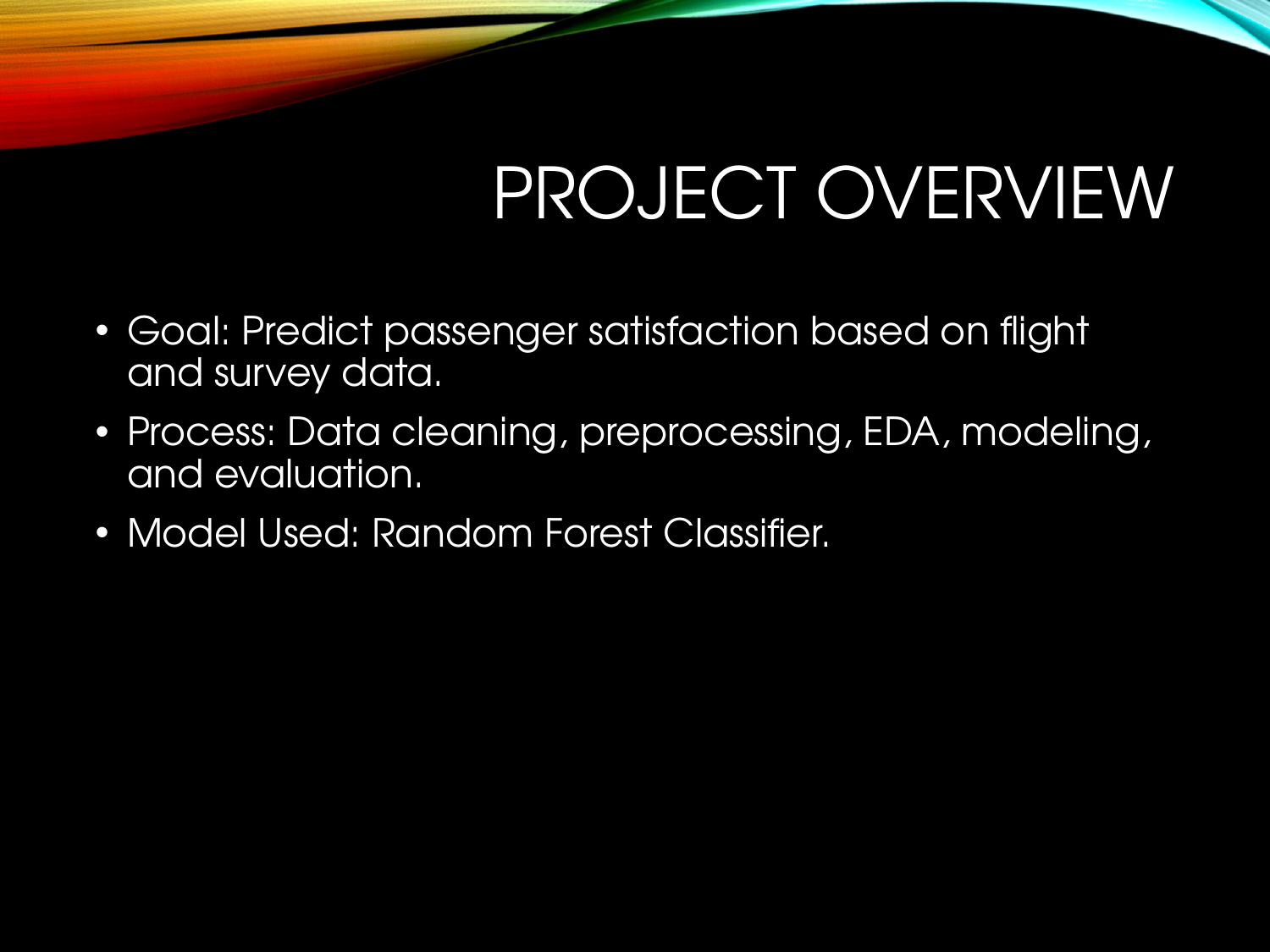

# Project Overview
Goal: Predict passenger satisfaction based on flight and survey data.
Process: Data cleaning, preprocessing, EDA, modeling, and evaluation.
Model Used: Random Forest Classifier.